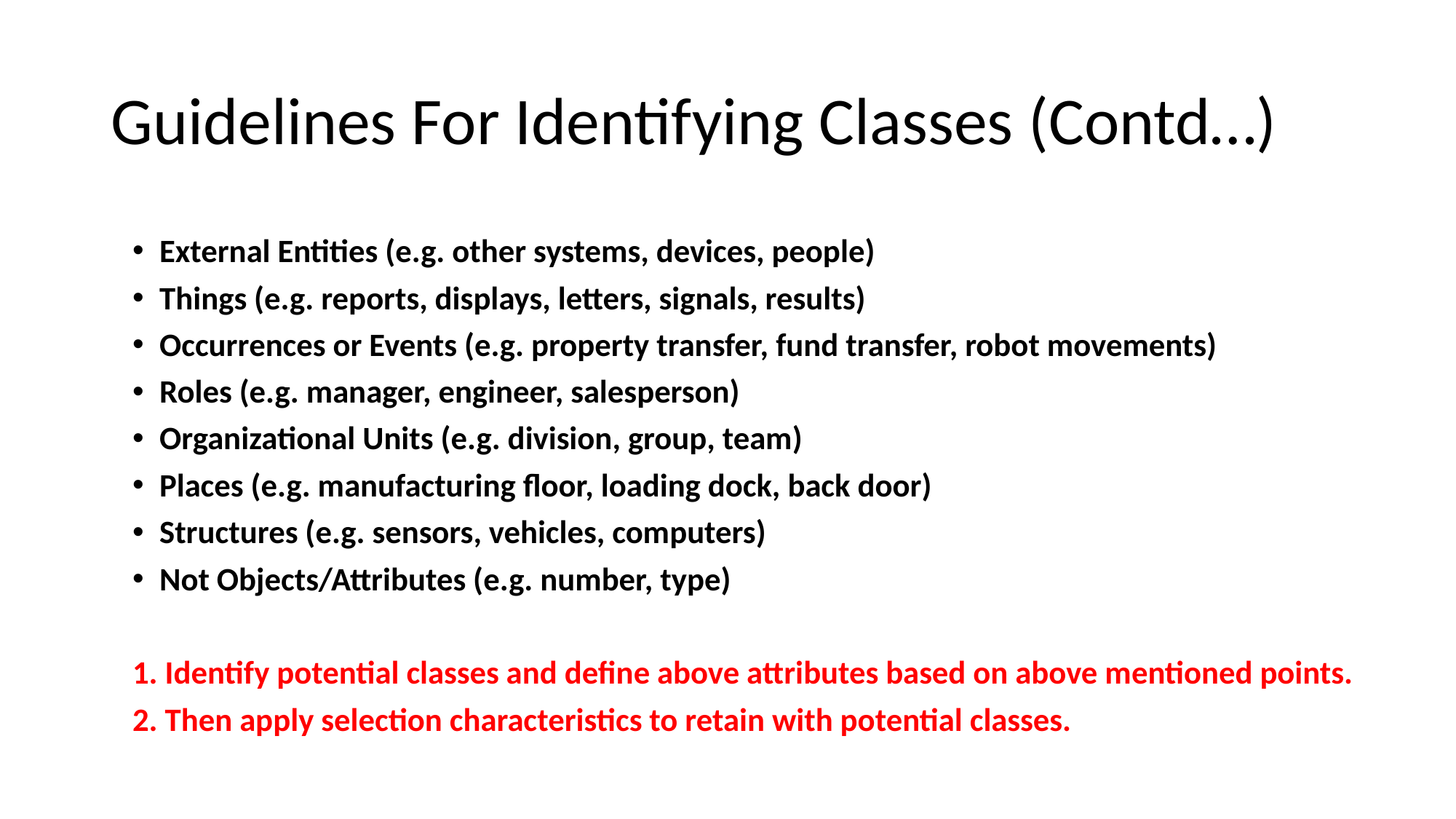

# Guidelines For Identifying Classes (Contd…)
External Entities (e.g. other systems, devices, people)
Things (e.g. reports, displays, letters, signals, results)
Occurrences or Events (e.g. property transfer, fund transfer, robot movements)
Roles (e.g. manager, engineer, salesperson)
Organizational Units (e.g. division, group, team)
Places (e.g. manufacturing floor, loading dock, back door)
Structures (e.g. sensors, vehicles, computers)
Not Objects/Attributes (e.g. number, type)

1. Identify potential classes and define above attributes based on above mentioned points.
2. Then apply selection characteristics to retain with potential classes.